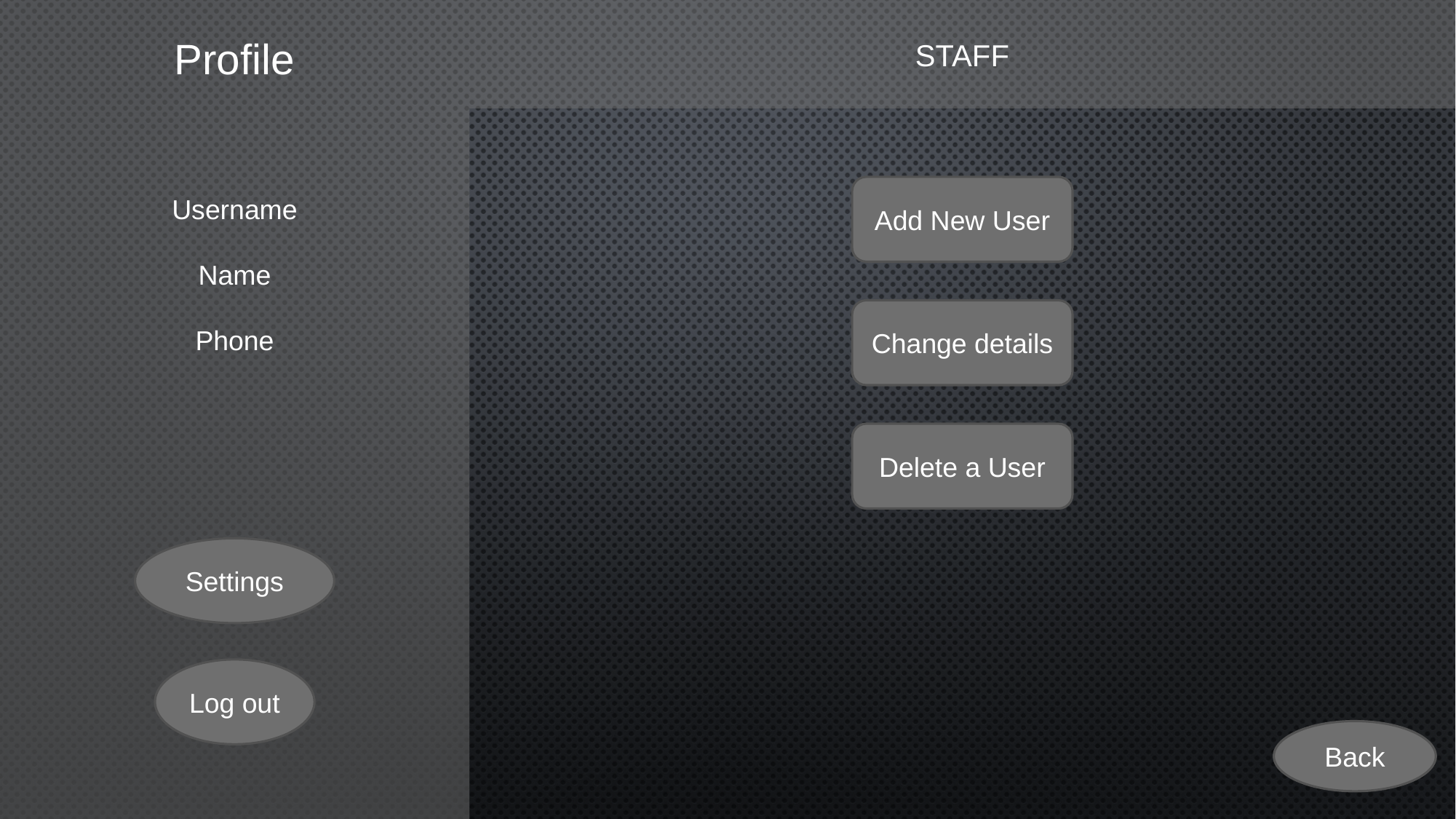

Profile
STAFF

Username

Name

Phone

Add New User
Change details
Delete a User

Settings
Log out
Back